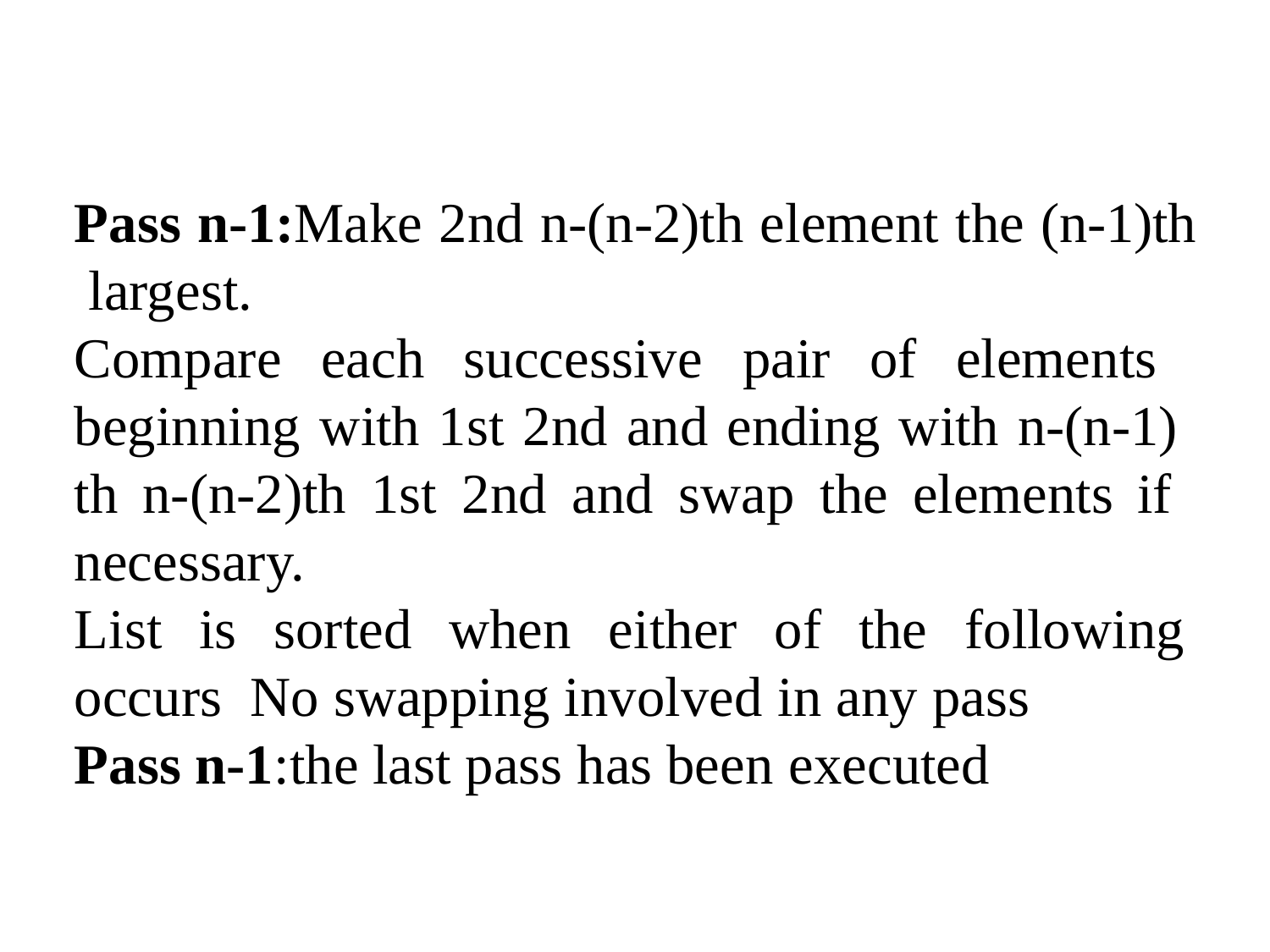

Pass n-1:Make 2nd n-(n-2)th element the (n-1)th  largest.
Compare each successive pair of elements  beginning with 1st 2nd and ending with n-(n-1)  th n-(n-2)th 1st 2nd and swap the elements if  necessary.
List is sorted when either of the following occurs  No swapping involved in any pass
Pass n-1:the last pass has been executed